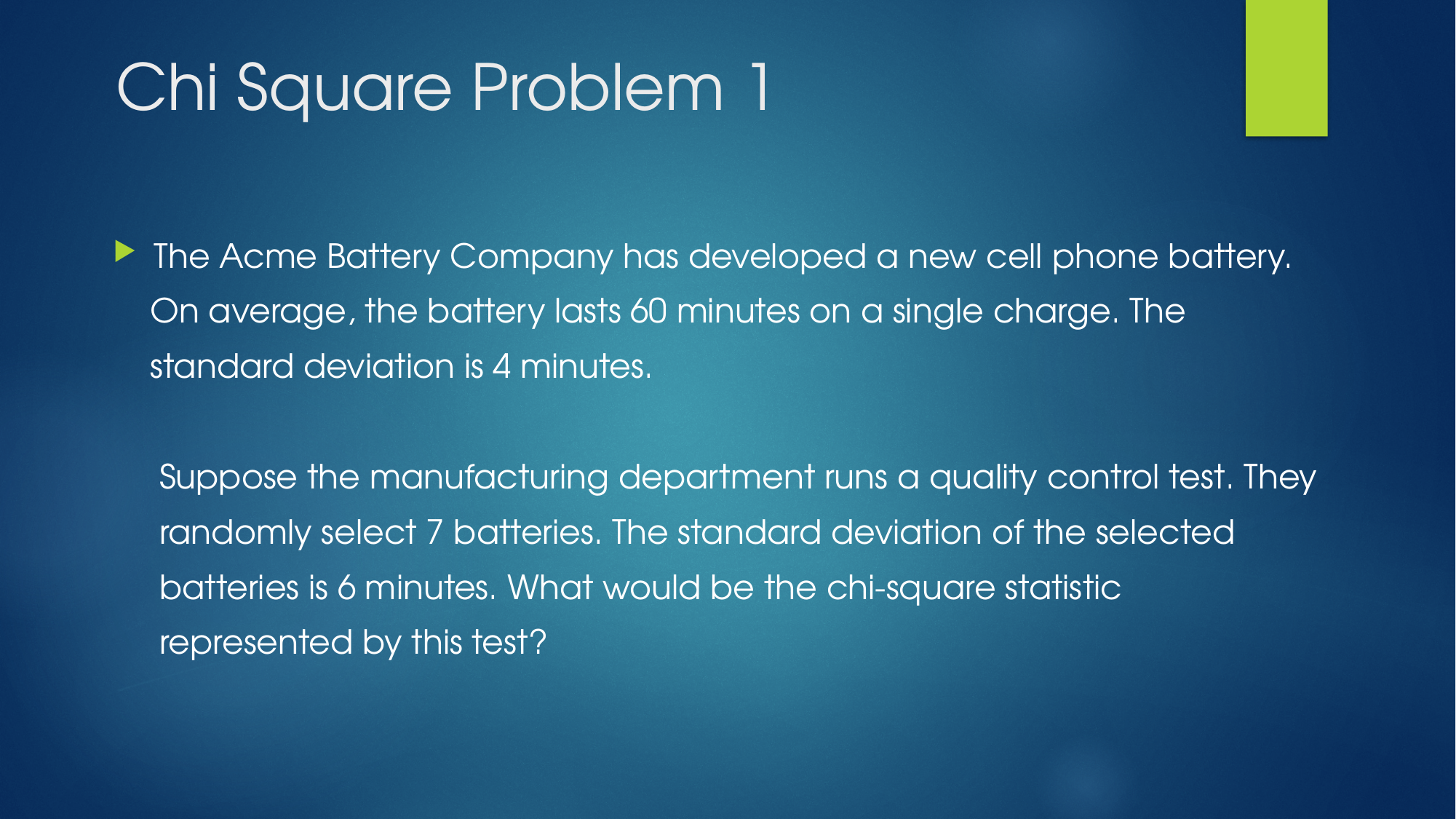

# Chi Square Problem 1
The Acme Battery Company has developed a new cell phone battery.
    On average, the battery lasts 60 minutes on a single charge. The
    standard deviation is 4 minutes.

     Suppose the manufacturing department runs a quality control test. They
     randomly select 7 batteries. The standard deviation of the selected
     batteries is 6 minutes. What would be the chi-square statistic
     represented by this test?